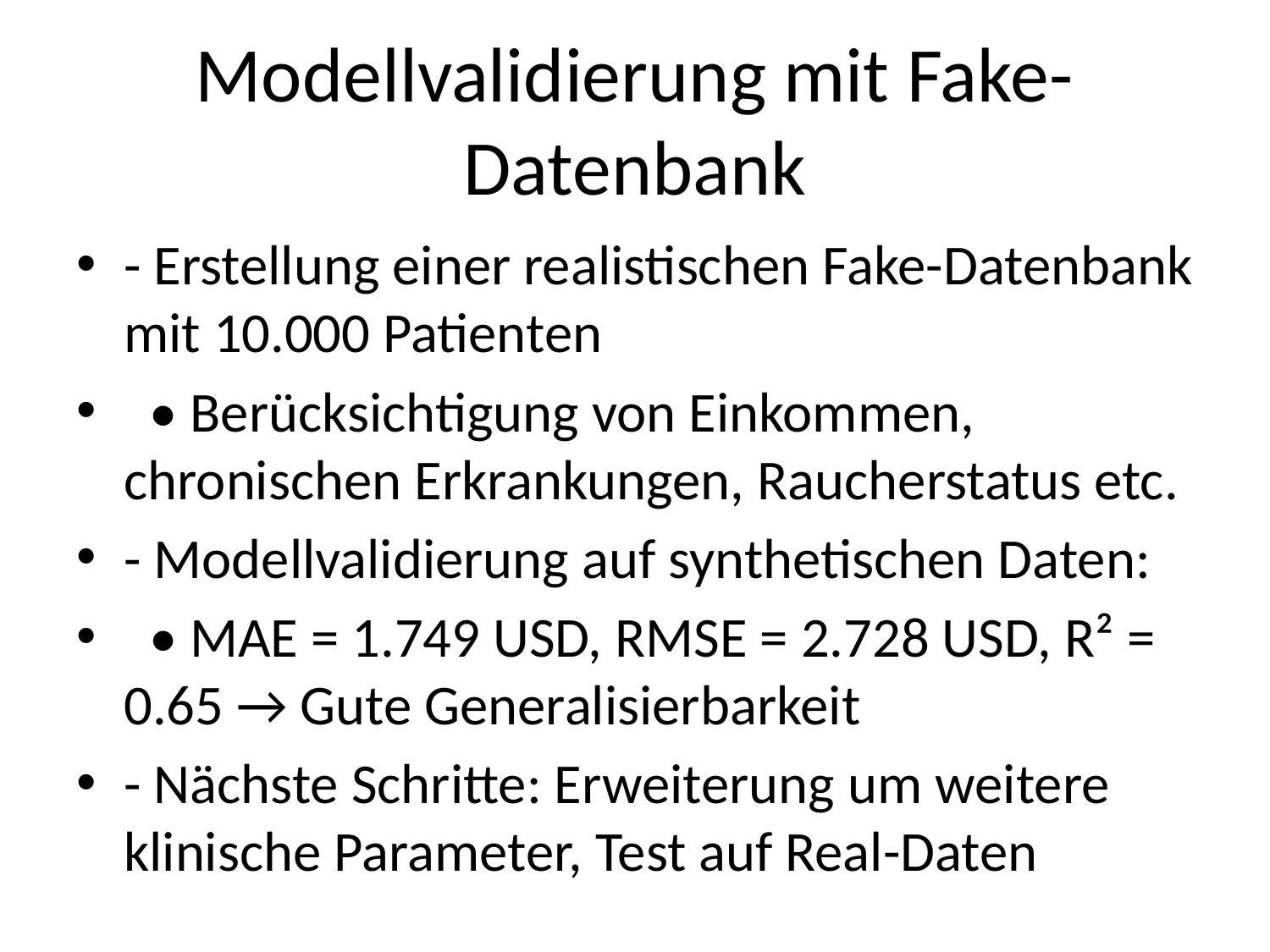

# Modellvalidierung mit Fake-Datenbank
- Erstellung einer realistischen Fake-Datenbank mit 10.000 Patienten
  • Berücksichtigung von Einkommen, chronischen Erkrankungen, Raucherstatus etc.
- Modellvalidierung auf synthetischen Daten:
  • MAE = 1.749 USD, RMSE = 2.728 USD, R² = 0.65 → Gute Generalisierbarkeit
- Nächste Schritte: Erweiterung um weitere klinische Parameter, Test auf Real-Daten